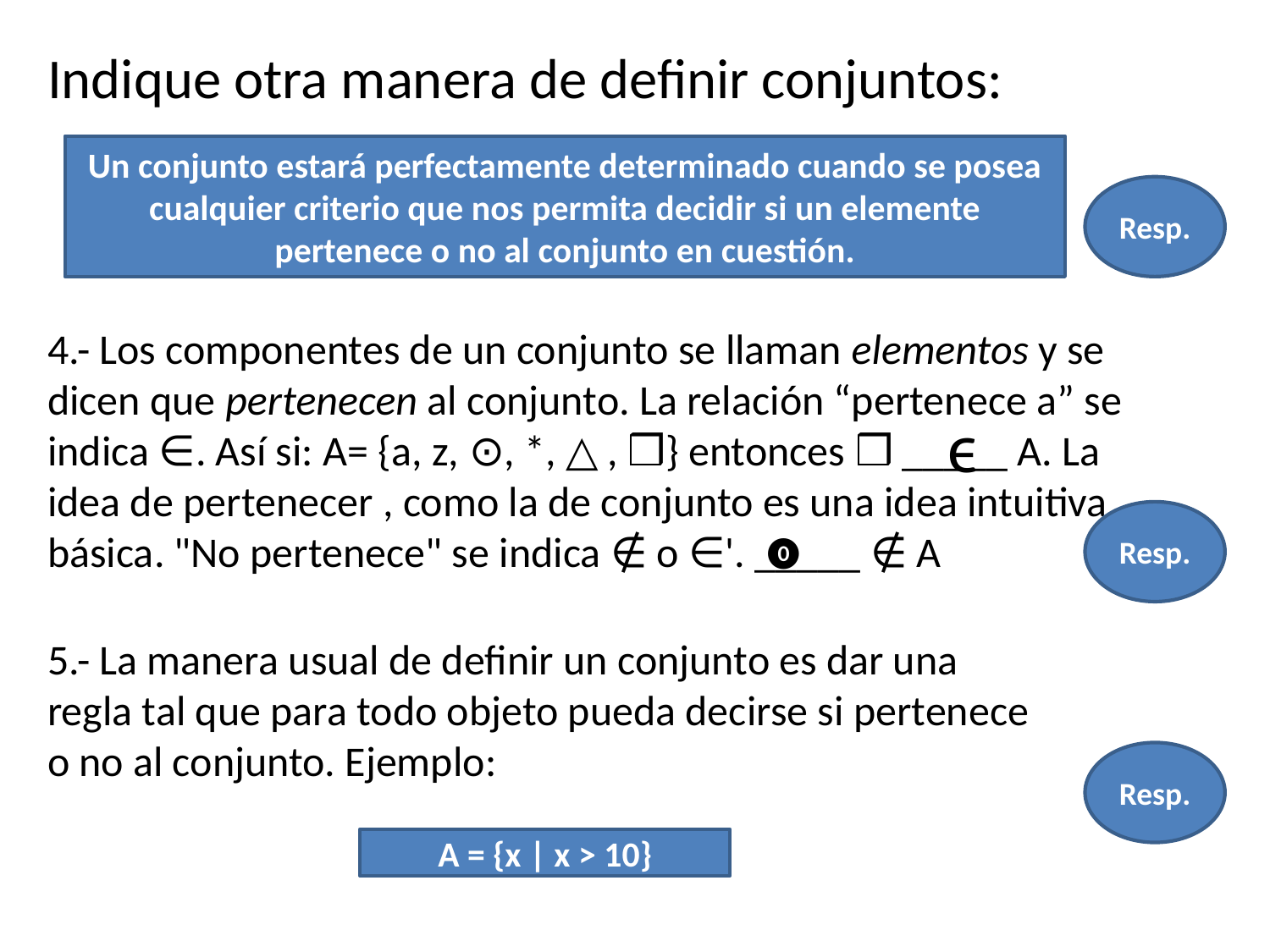

# Indique otra manera de definir conjuntos:
Un conjunto estará perfectamente determinado cuando se posea cualquier criterio que nos permita decidir si un elemente pertenece o no al conjunto en cuestión.
Resp.
4.- Los componentes de un conjunto se llaman elementos y se dicen que pertenecen al conjunto. La relación “pertenece a” se indica ∈. Así si: A= {a, z, ⊙, *, △ , ❒} entonces ❒ _____ A. La idea de pertenecer , como la de conjunto es una idea intuitiva básica. "No pertenece" se indica ∉ o ∈'. _____ ∉ A
ϵ
Resp.
⓿
5.- La manera usual de definir un conjunto es dar una regla tal que para todo objeto pueda decirse si pertenece o no al conjunto. Ejemplo:
Resp.
A = {x | x > 10}